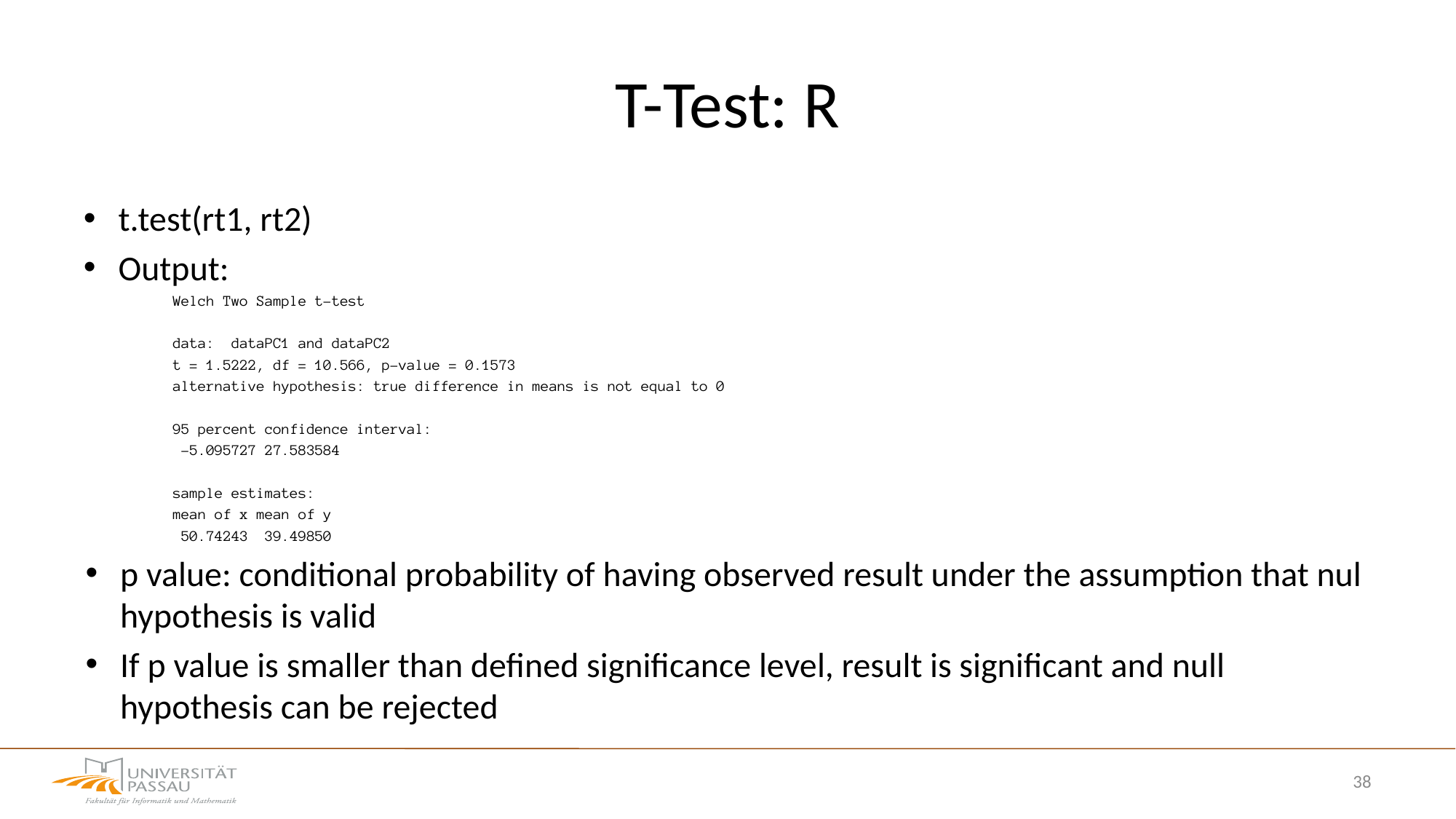

# T-Test: R
t.test(rt1, rt2)
Output:
Welch Two Sample t-test

data:  dataPC1 and dataPC2
t = 1.5222, df = 10.566, p-value = 0.1573
alternative hypothesis: true difference in means is not equal to 0

95 percent confidence interval:
 -5.095727 27.583584

sample estimates:
mean of x mean of y
 50.74243  39.49850
p value: conditional probability of having observed result under the assumption that nul hypothesis is valid
If p value is smaller than defined significance level, result is significant and null hypothesis can be rejected
38